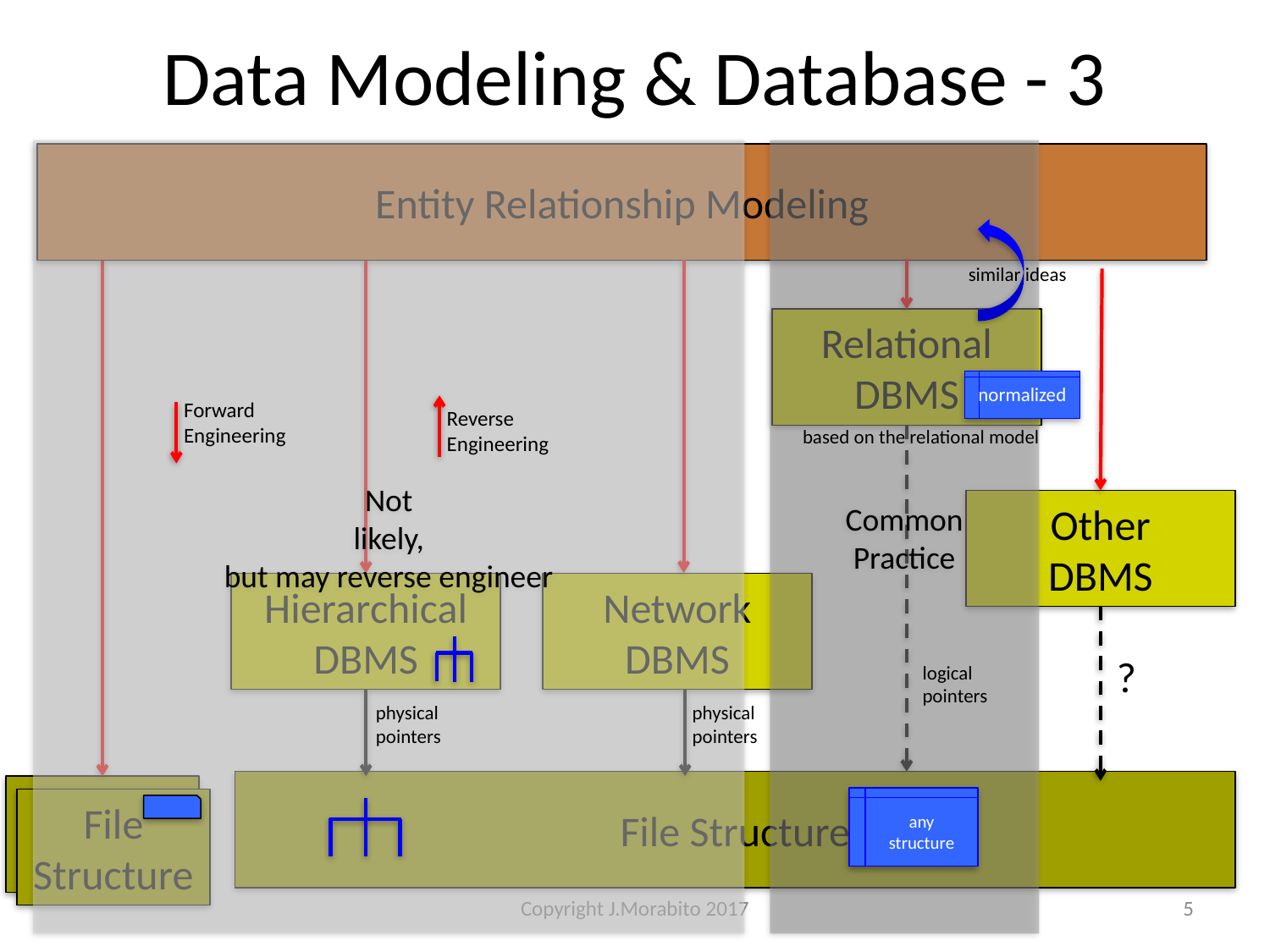

# Data Modeling & Database - 3
Not
likely,
but may reverse engineer
Common
Practice
Entity Relationship Modeling

similar ideas
Relational
DBMS

normalized
Forward
Engineering
Reverse
Engineering
based on the relational model
Other
DBMS
Hierarchical
DBMS
Network
DBMS
?
logical
pointers
physical
pointers
physical
pointers
File Structure
File
Structure
any
structure
File
Structure

Copyright J.Morabito 2017
5